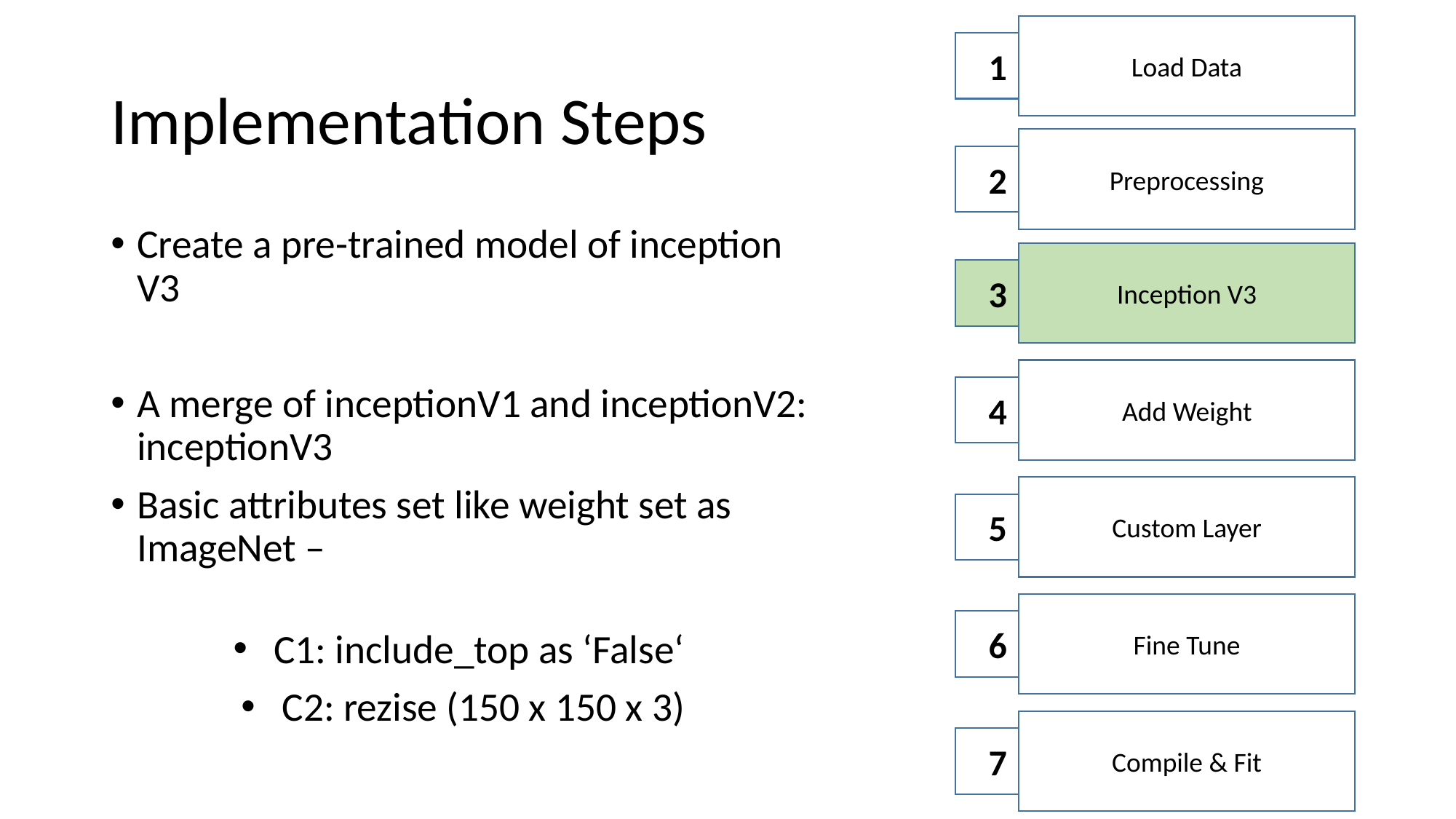

Load Data
1
# Implementation Steps
Preprocessing
2
Create a pre-trained model of inception V3

A merge of inceptionV1 and inceptionV2: inceptionV3
Basic attributes set like weight set as ImageNet –
C1: include_top as ‘False‘
C2: rezise (150 x 150 x 3)

Inception V3
3
Add Weight
4
Custom Layer
5
Fine Tune
6
Compile & Fit
7